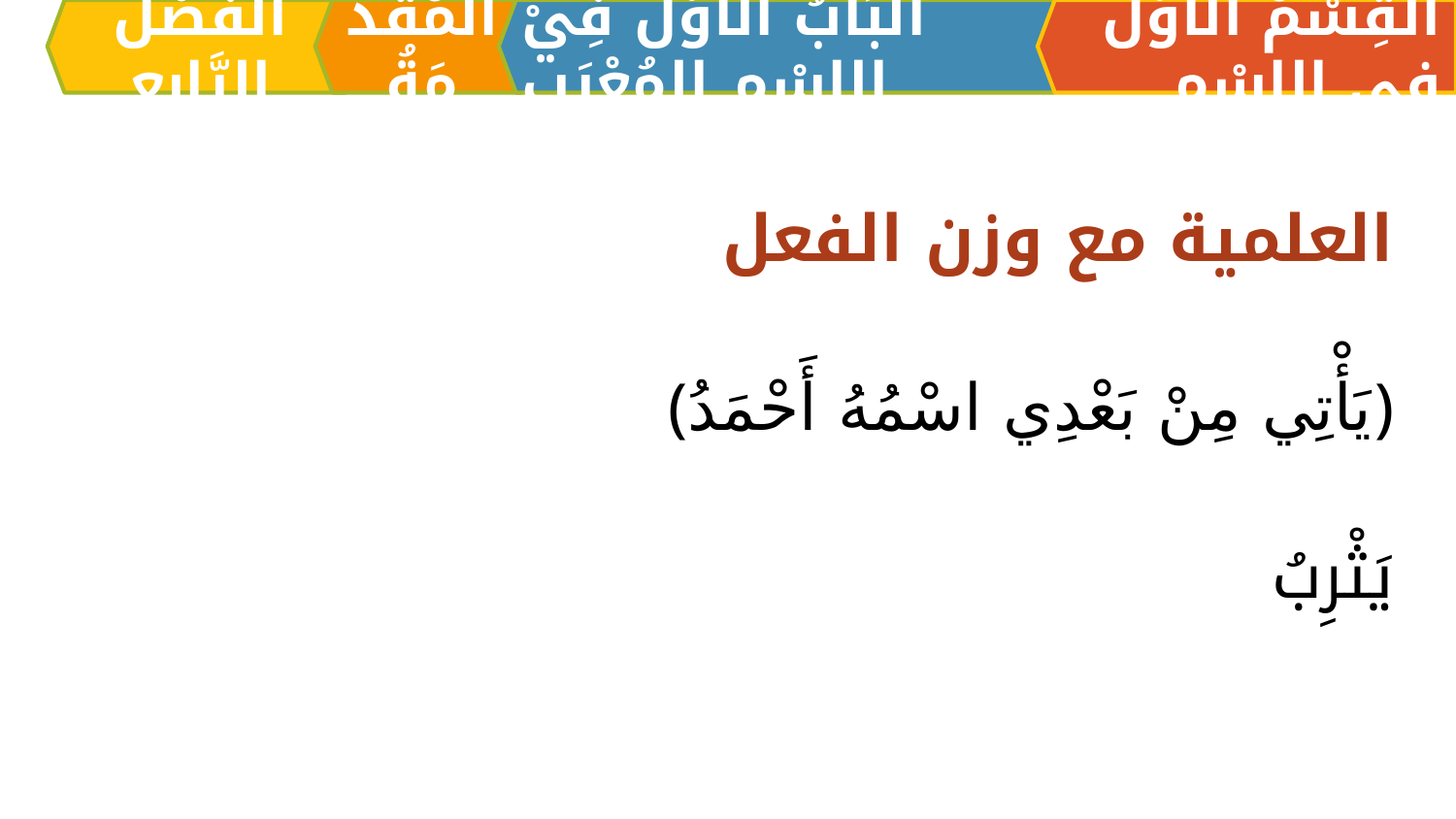

اَلْفَصْلُ الرَّابِعِ
الْمُقَدِّمَةُ
اَلبَابُ الْأَوَّلُ فِيْ الِاسْمِ المُعْرَبِ
القِسْمُ الْأَوَّلُ فِي الِاسْمِ
العلمية مع وزن الفعل
﴿يَأْتِي مِنْ بَعْدِي اسْمُهُ أَحْمَدُ﴾
يَثْرِبُ